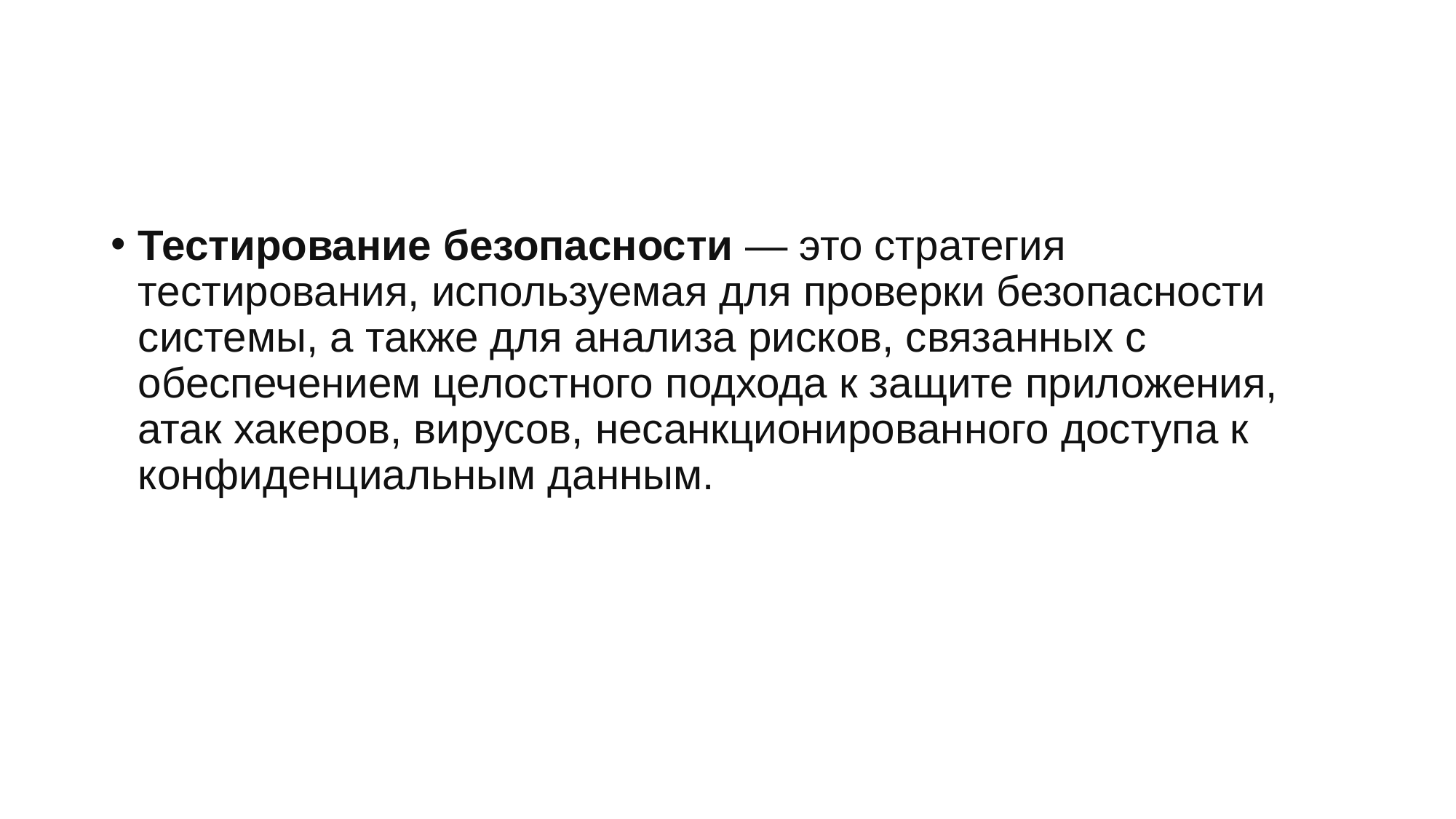

#
Тестирование безопасности — это стратегия тестирования, используемая для проверки безопасности системы, а также для анализа рисков, связанных с обеспечением целостного подхода к защите приложения, атак хакеров, вирусов, несанкционированного доступа к конфиденциальным данным.